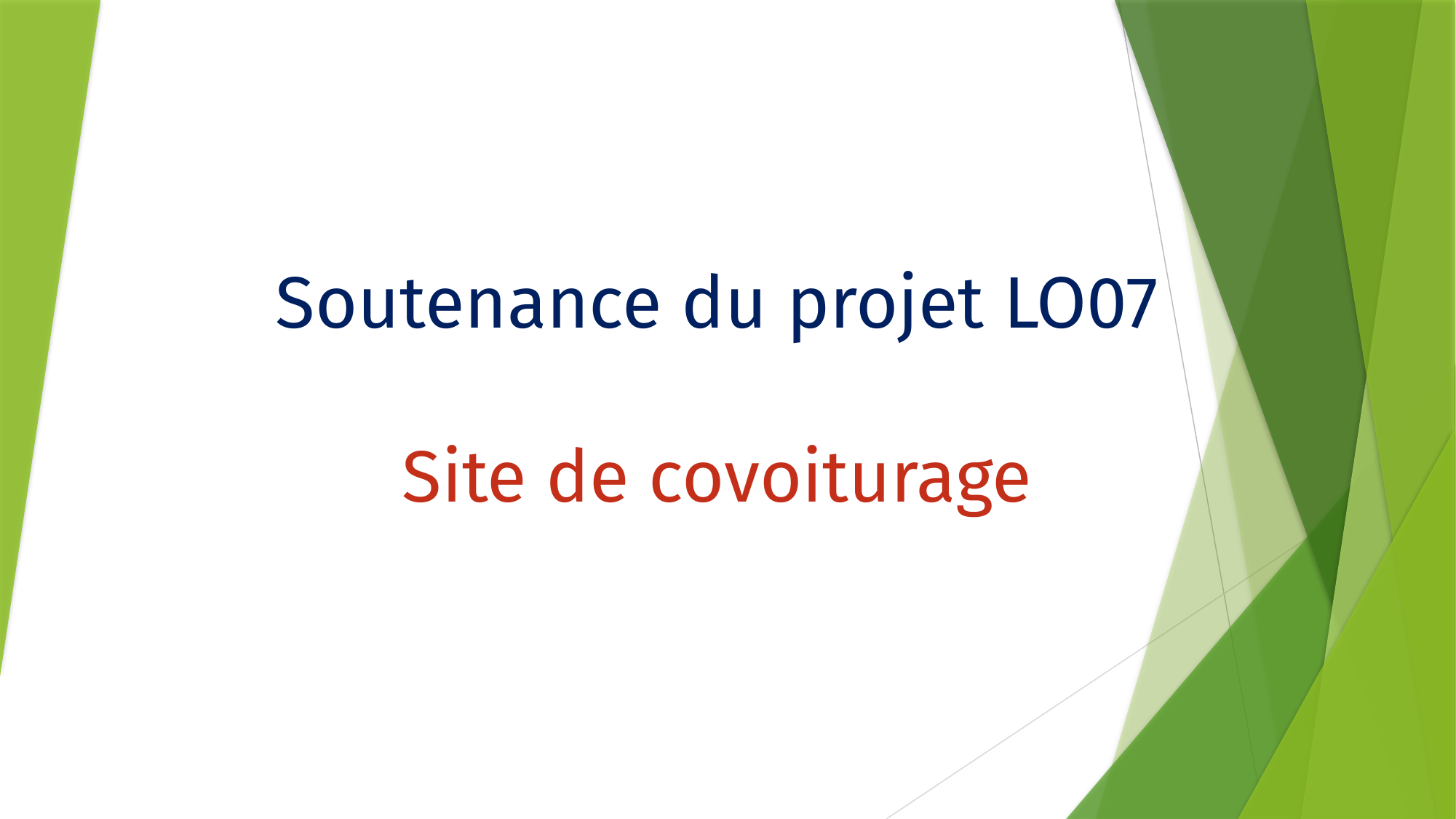

# Soutenance du projet LO07 Site de covoiturage